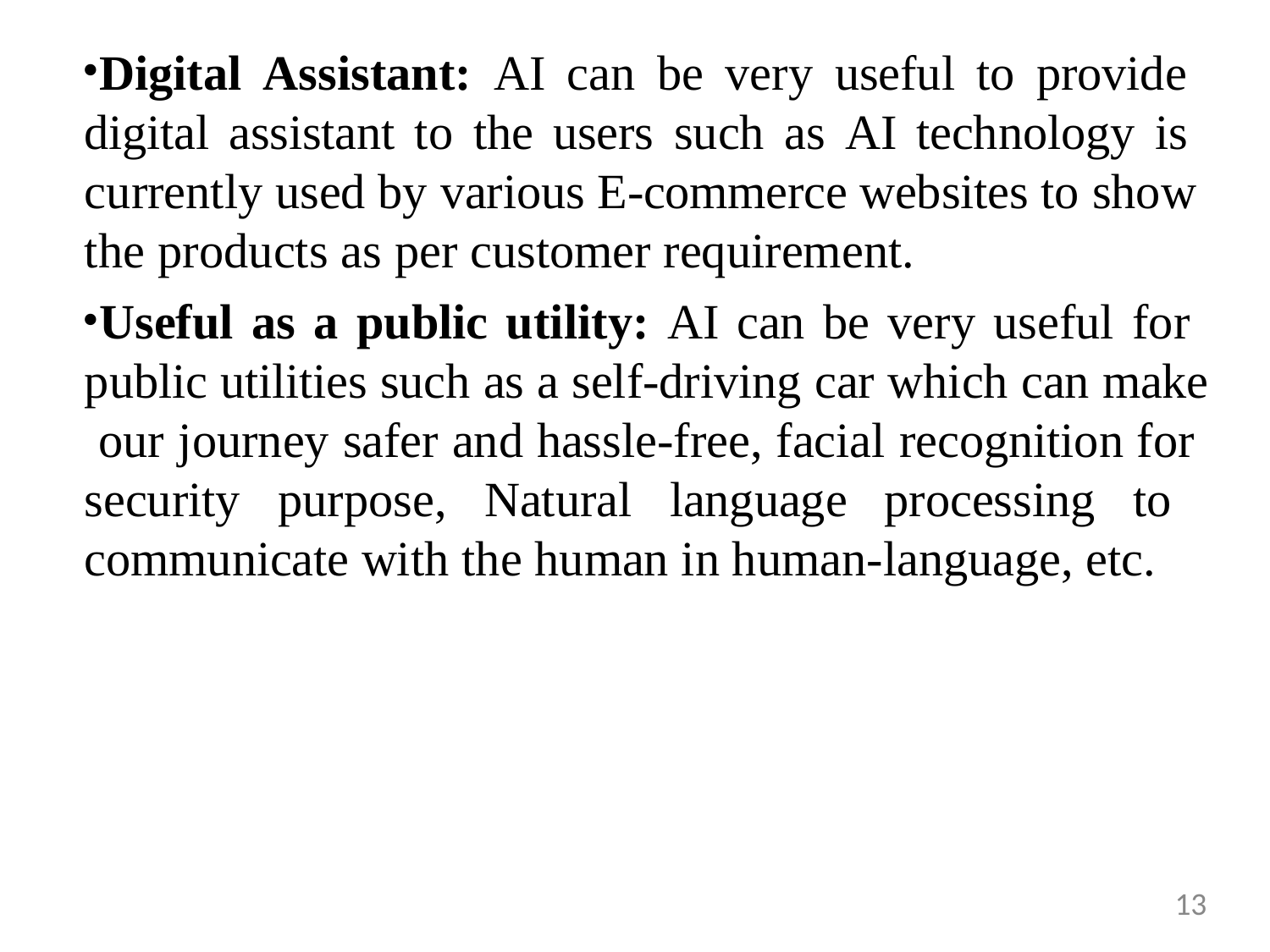

Digital Assistant: AI can be very useful to provide  digital assistant to the users such as AI technology is  currently used by various E-commerce websites to show  the products as per customer requirement.
Useful as a public utility: AI can be very useful for  public utilities such as a self-driving car which can make  our journey safer and hassle-free, facial recognition for  security purpose, Natural language processing to  communicate with the human in human-language, etc.
13